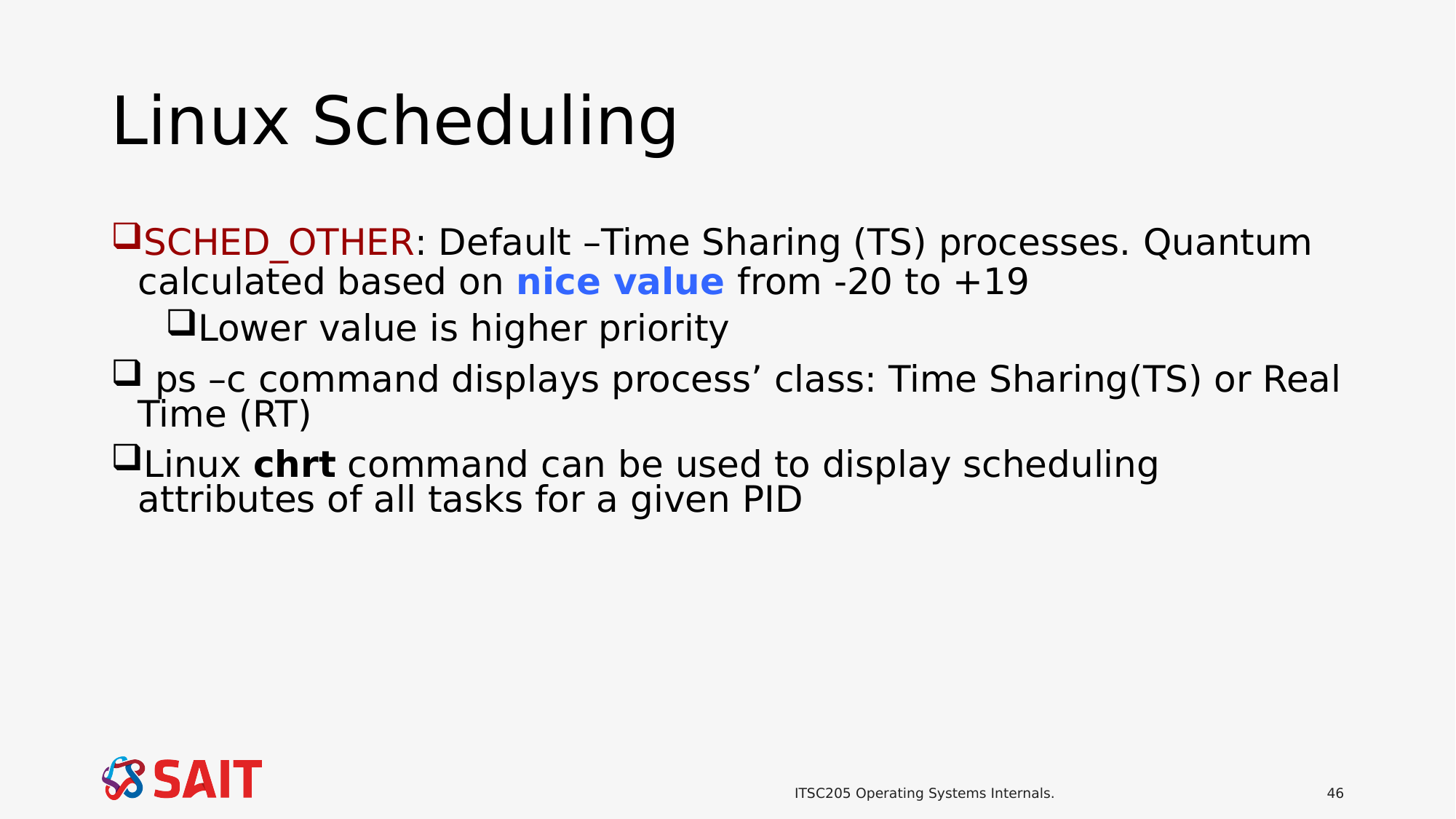

# Linux Scheduling
SCHED_OTHER: Default –Time Sharing (TS) processes. Quantum calculated based on nice value from -20 to +19
Lower value is higher priority
 ps –c command displays process’ class: Time Sharing(TS) or Real Time (RT)
Linux chrt command can be used to display scheduling attributes of all tasks for a given PID

ITSC205 Operating Systems Internals.
46